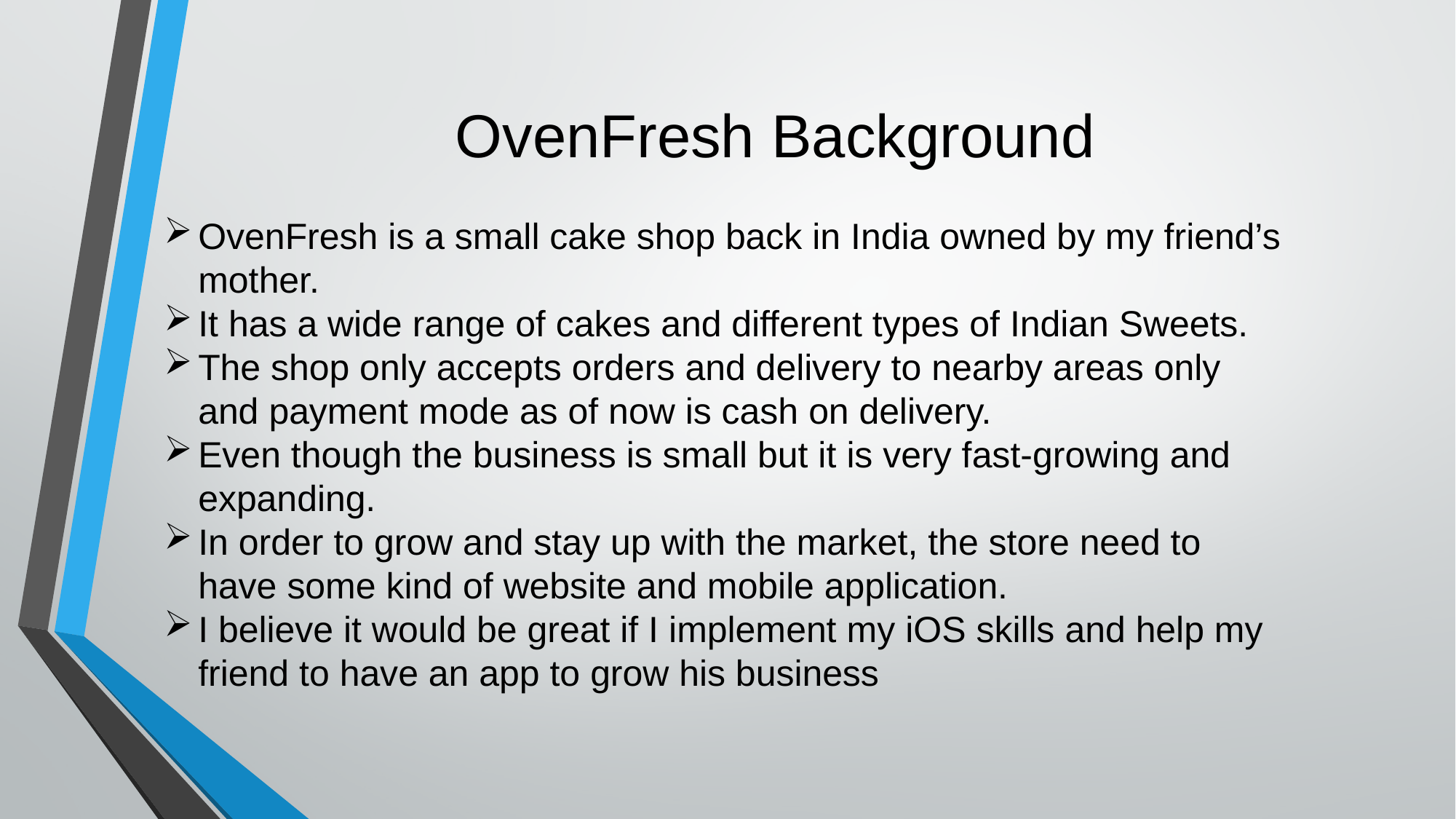

# OvenFresh Background
OvenFresh is a small cake shop back in India owned by my friend’s mother.
It has a wide range of cakes and different types of Indian Sweets.
The shop only accepts orders and delivery to nearby areas only and payment mode as of now is cash on delivery.
Even though the business is small but it is very fast-growing and expanding.
In order to grow and stay up with the market, the store need to have some kind of website and mobile application.
I believe it would be great if I implement my iOS skills and help my friend to have an app to grow his business